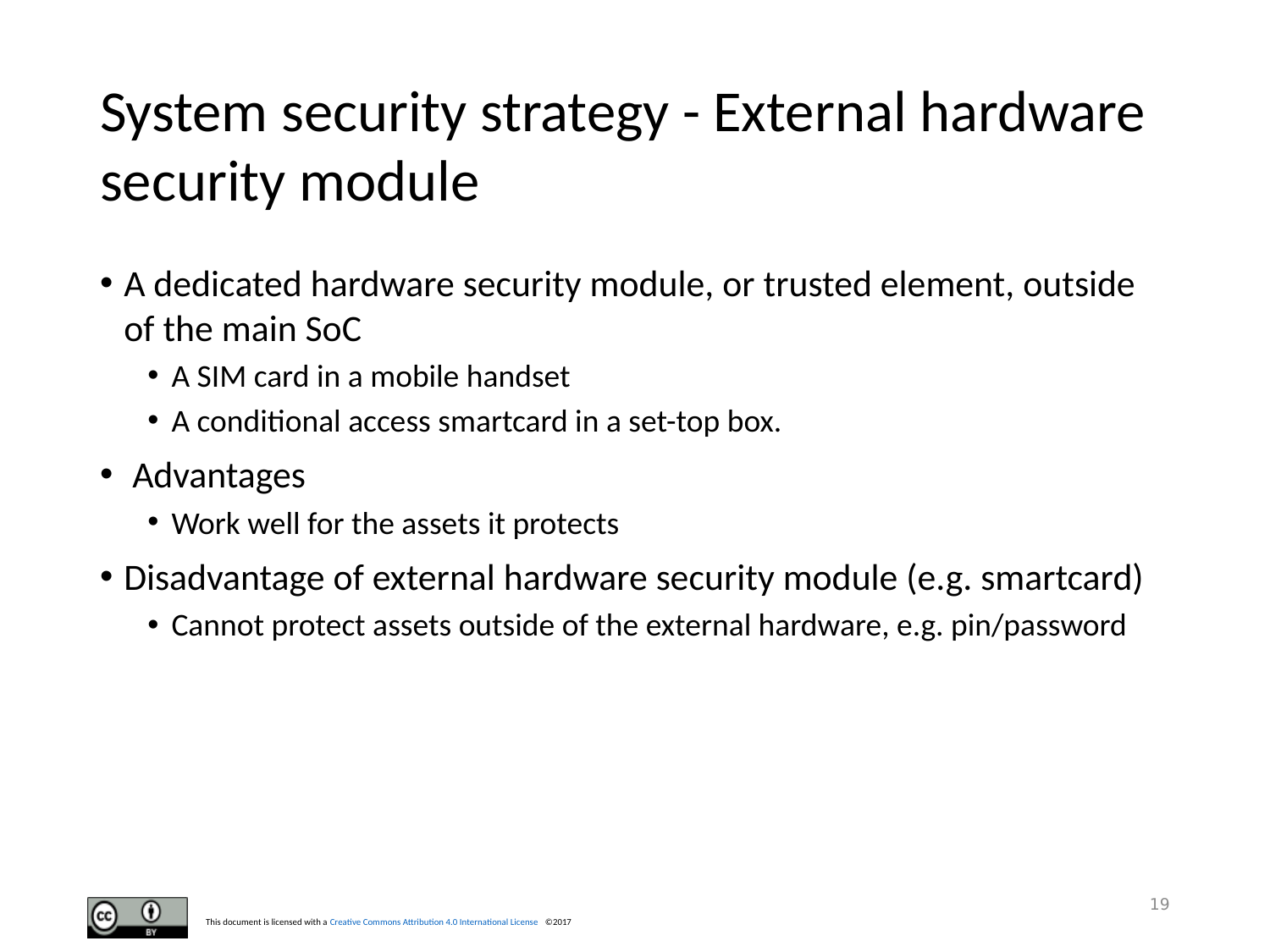

# System security strategy - External hardware security module
A dedicated hardware security module, or trusted element, outside of the main SoC
A SIM card in a mobile handset
A conditional access smartcard in a set-top box.
 Advantages
Work well for the assets it protects
Disadvantage of external hardware security module (e.g. smartcard)
Cannot protect assets outside of the external hardware, e.g. pin/password

19